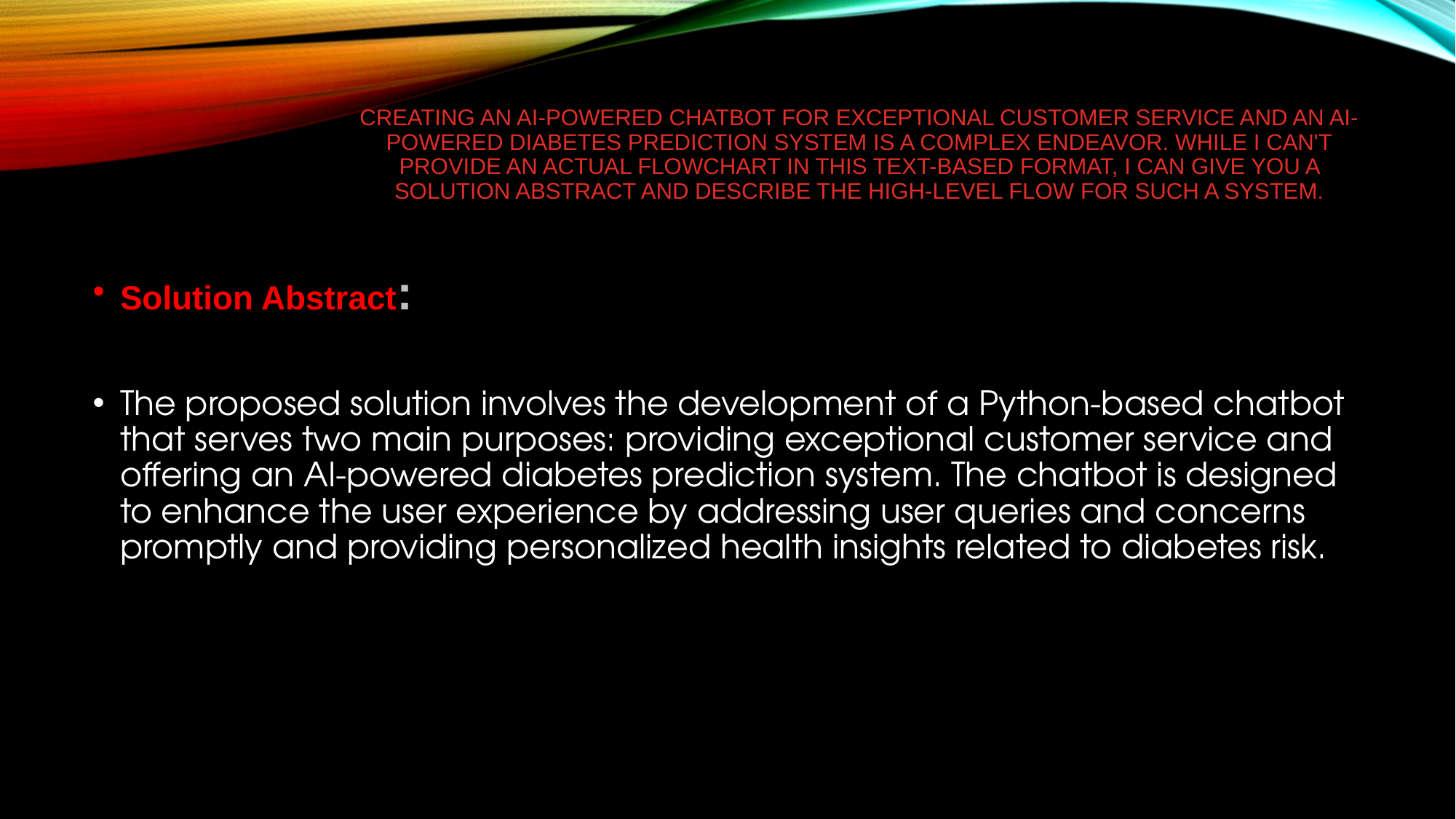

# Creating an AI-powered chatbot for exceptional customer service and an AI-powered diabetes prediction system is a complex endeavor. While I can't provide an actual flowchart in this text-based format, I can give you a solution abstract and describe the high-level flow for such a system.
Solution Abstract:

The proposed solution involves the development of a Python-based chatbot that serves two main purposes: providing exceptional customer service and offering an AI-powered diabetes prediction system. The chatbot is designed to enhance the user experience by addressing user queries and concerns promptly and providing personalized health insights related to diabetes risk.